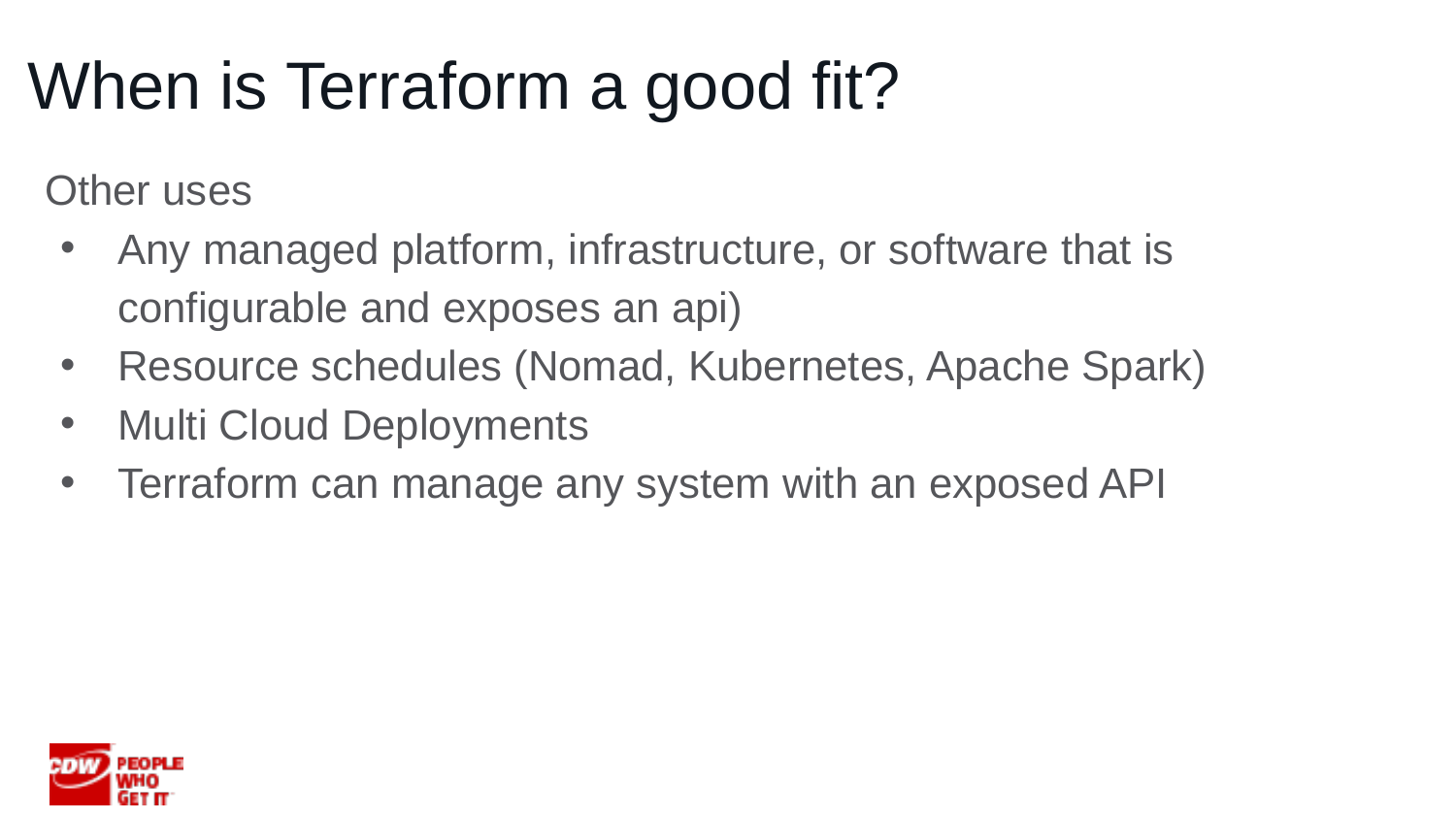

# When is Terraform a good fit?
Other uses
Any managed platform, infrastructure, or software that is configurable and exposes an api)
Resource schedules (Nomad, Kubernetes, Apache Spark)
Multi Cloud Deployments
Terraform can manage any system with an exposed API